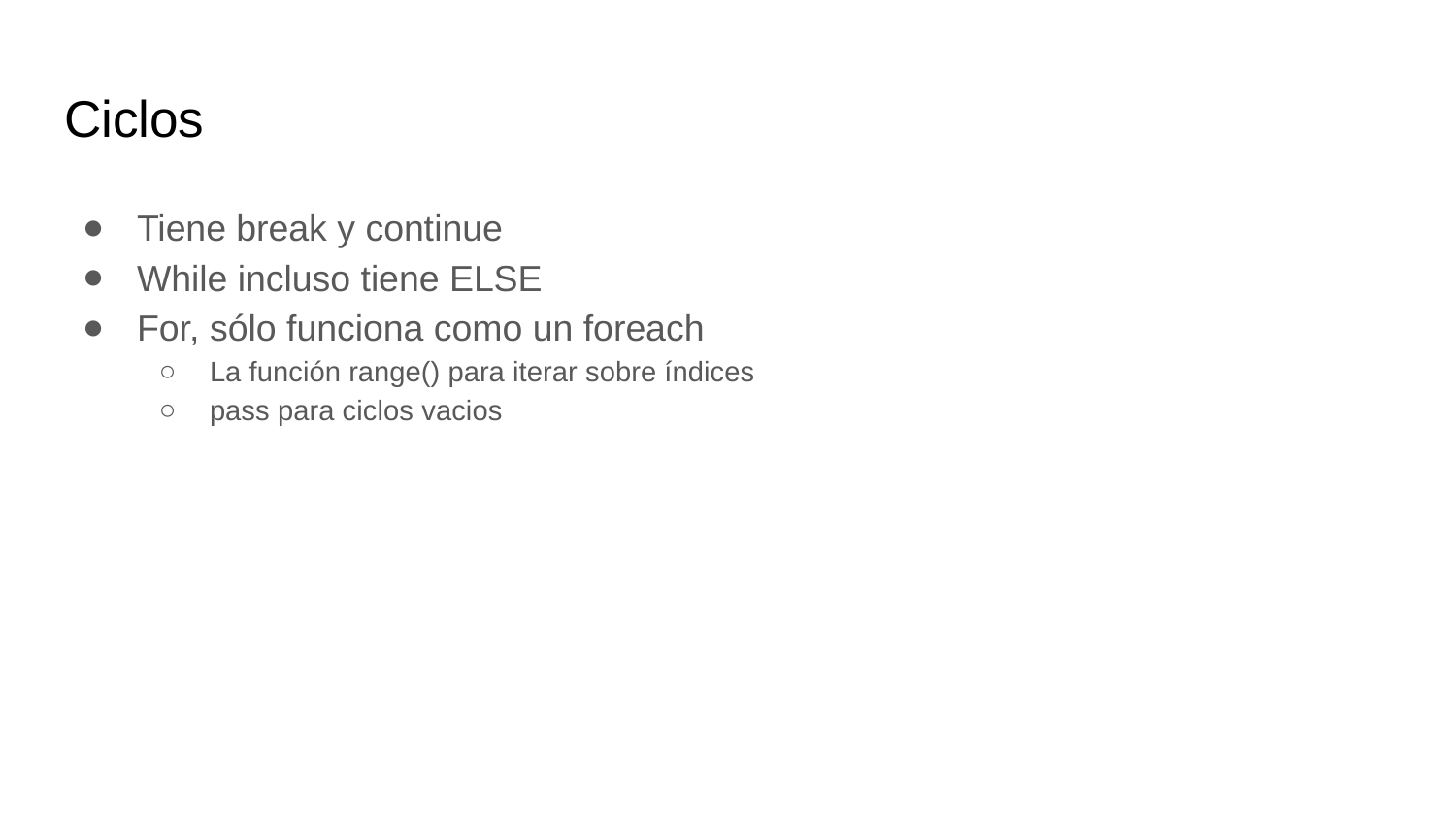

# Ciclos
Tiene break y continue
While incluso tiene ELSE
For, sólo funciona como un foreach
La función range() para iterar sobre índices
pass para ciclos vacios